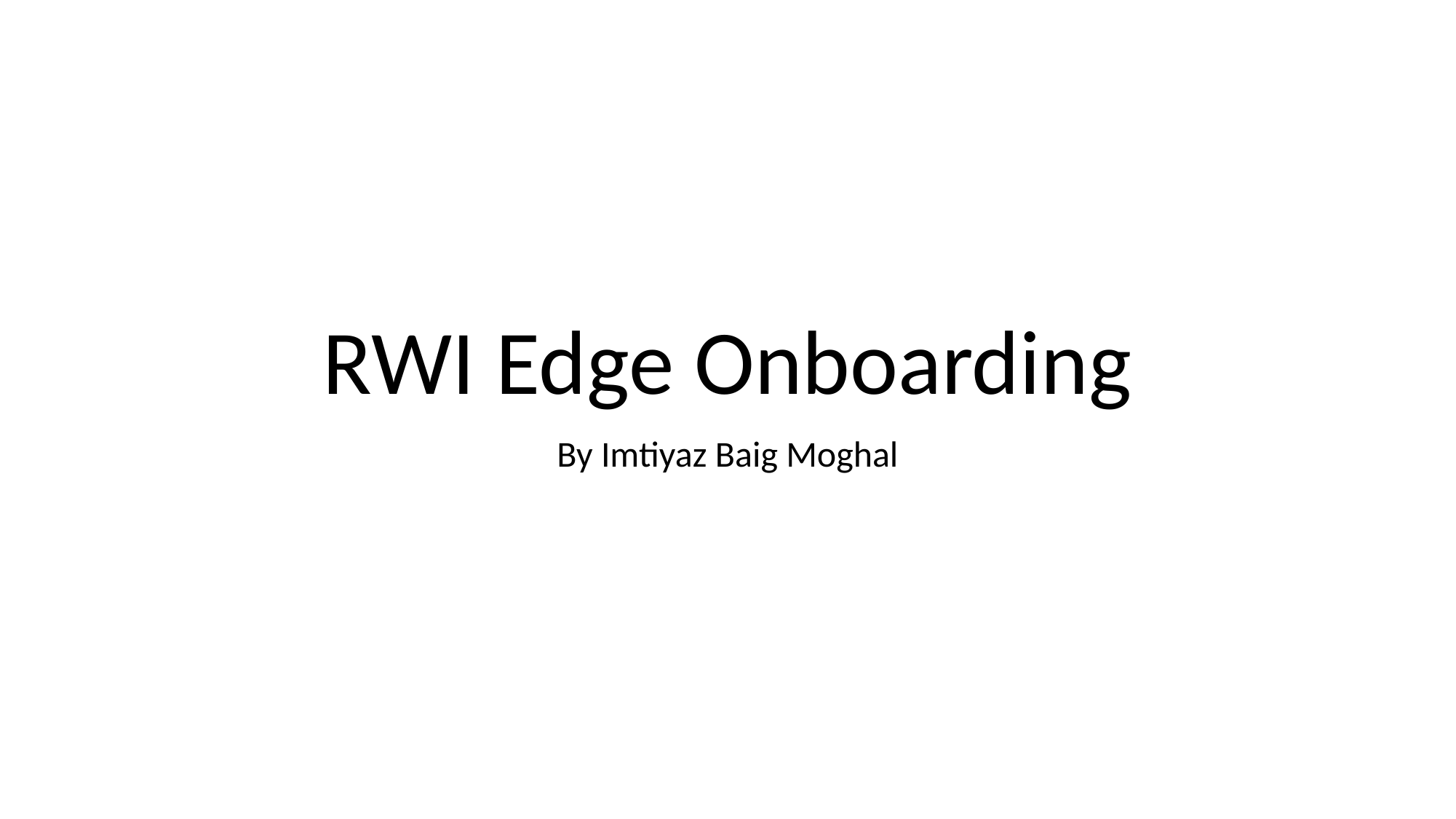

# RWI Edge Onboarding
By Imtiyaz Baig Moghal